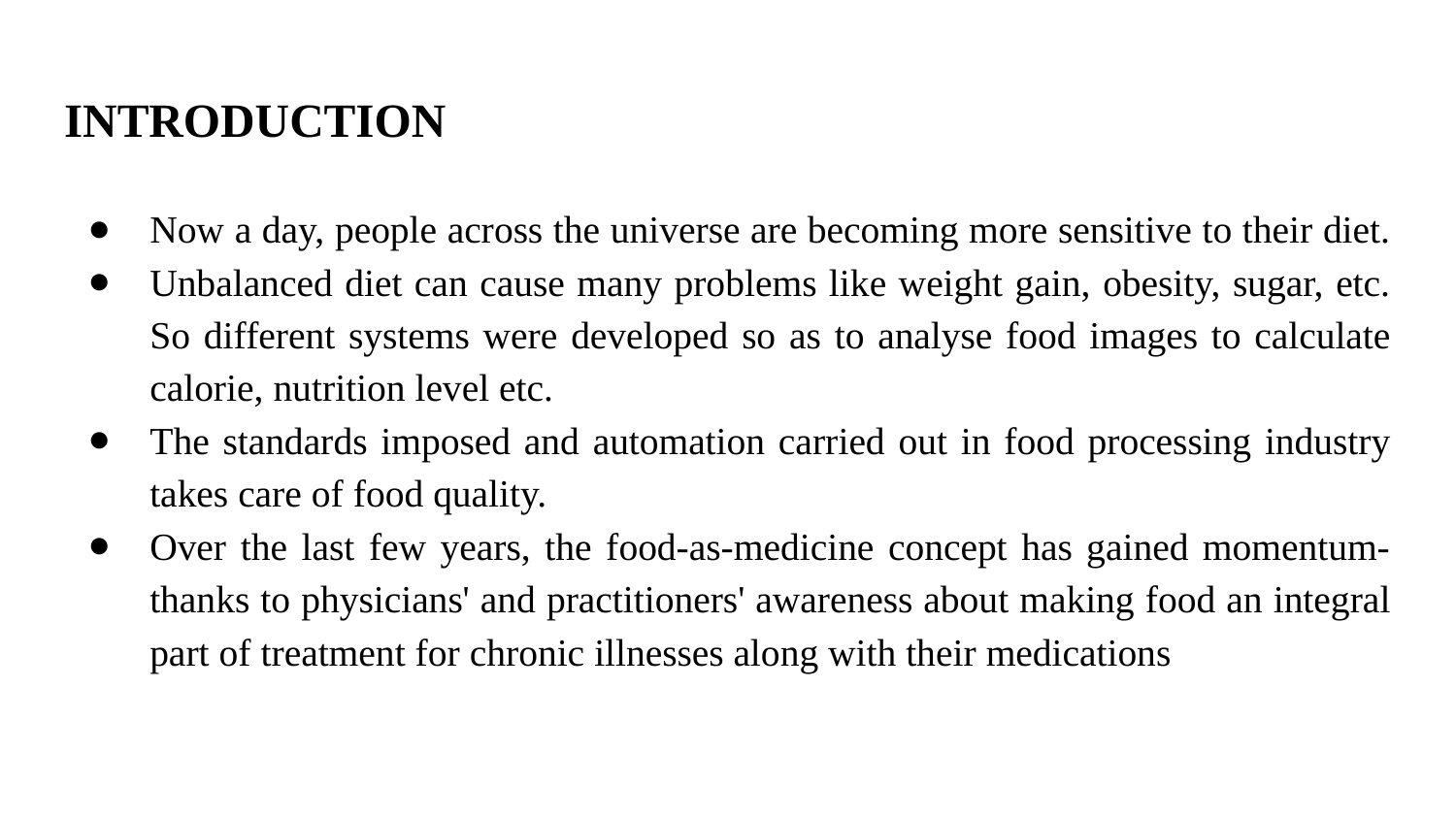

# INTRODUCTION
Now a day, people across the universe are becoming more sensitive to their diet.
Unbalanced diet can cause many problems like weight gain, obesity, sugar, etc. So different systems were developed so as to analyse food images to calculate calorie, nutrition level etc.
The standards imposed and automation carried out in food processing industry takes care of food quality.
Over the last few years, the food-as-medicine concept has gained momentum- thanks to physicians' and practitioners' awareness about making food an integral part of treatment for chronic illnesses along with their medications